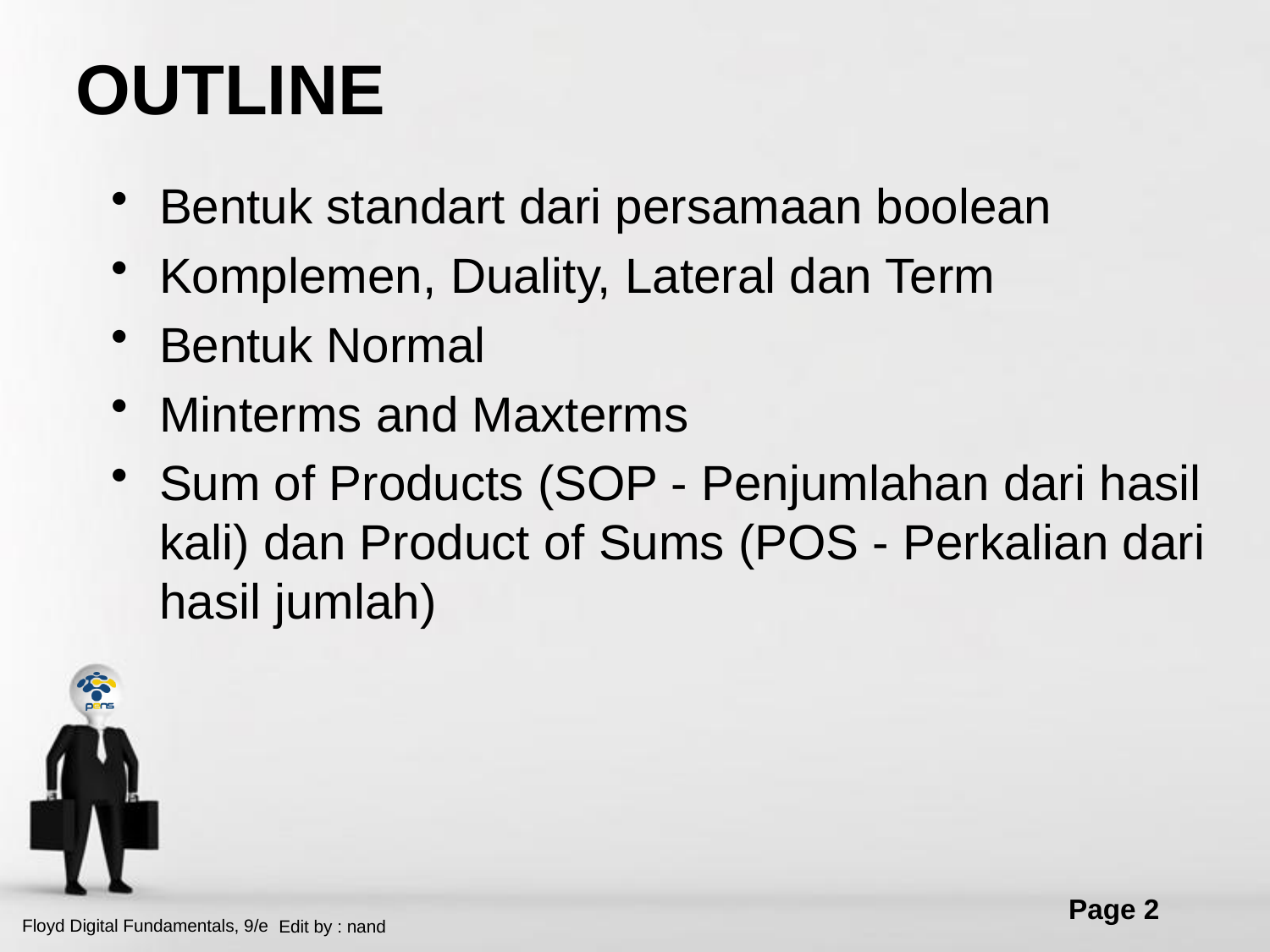

# OUTLINE
Bentuk standart dari persamaan boolean
Komplemen, Duality, Lateral dan Term
Bentuk Normal
Minterms and Maxterms
Sum of Products (SOP - Penjumlahan dari hasil kali) dan Product of Sums (POS - Perkalian dari hasil jumlah)